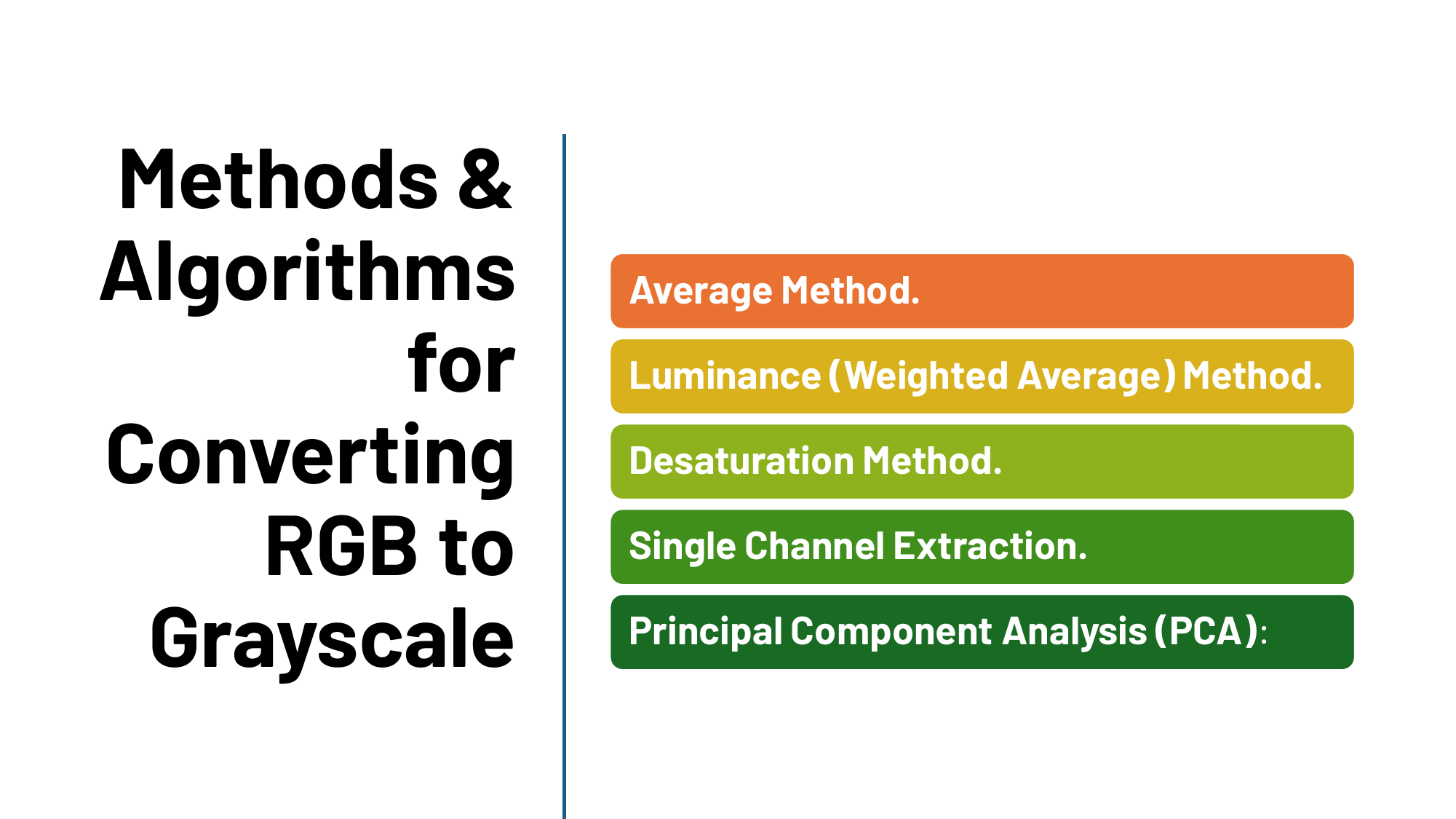

# Methods & Algorithms for Converting RGB to Grayscale
Average Method.
Luminance (Weighted Average) Method.
Desaturation Method.
Single Channel Extraction.
Principal Component Analysis (PCA):